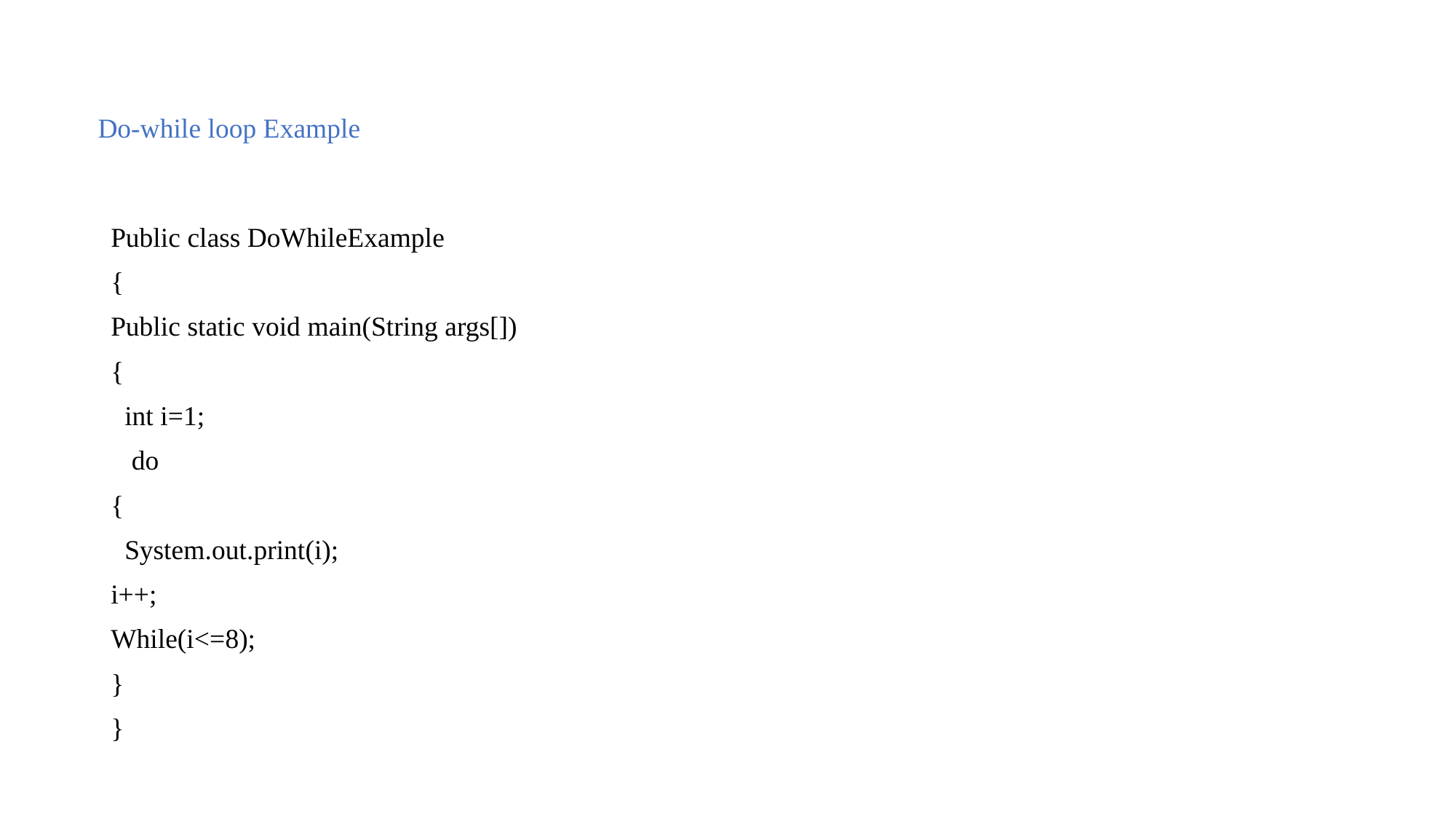

# Do-while loop Example
Public class DoWhileExample
{
Public static void main(String args[])
{
  int i=1;
   do
{
  System.out.print(i);
i++;
While(i<=8);
}
}